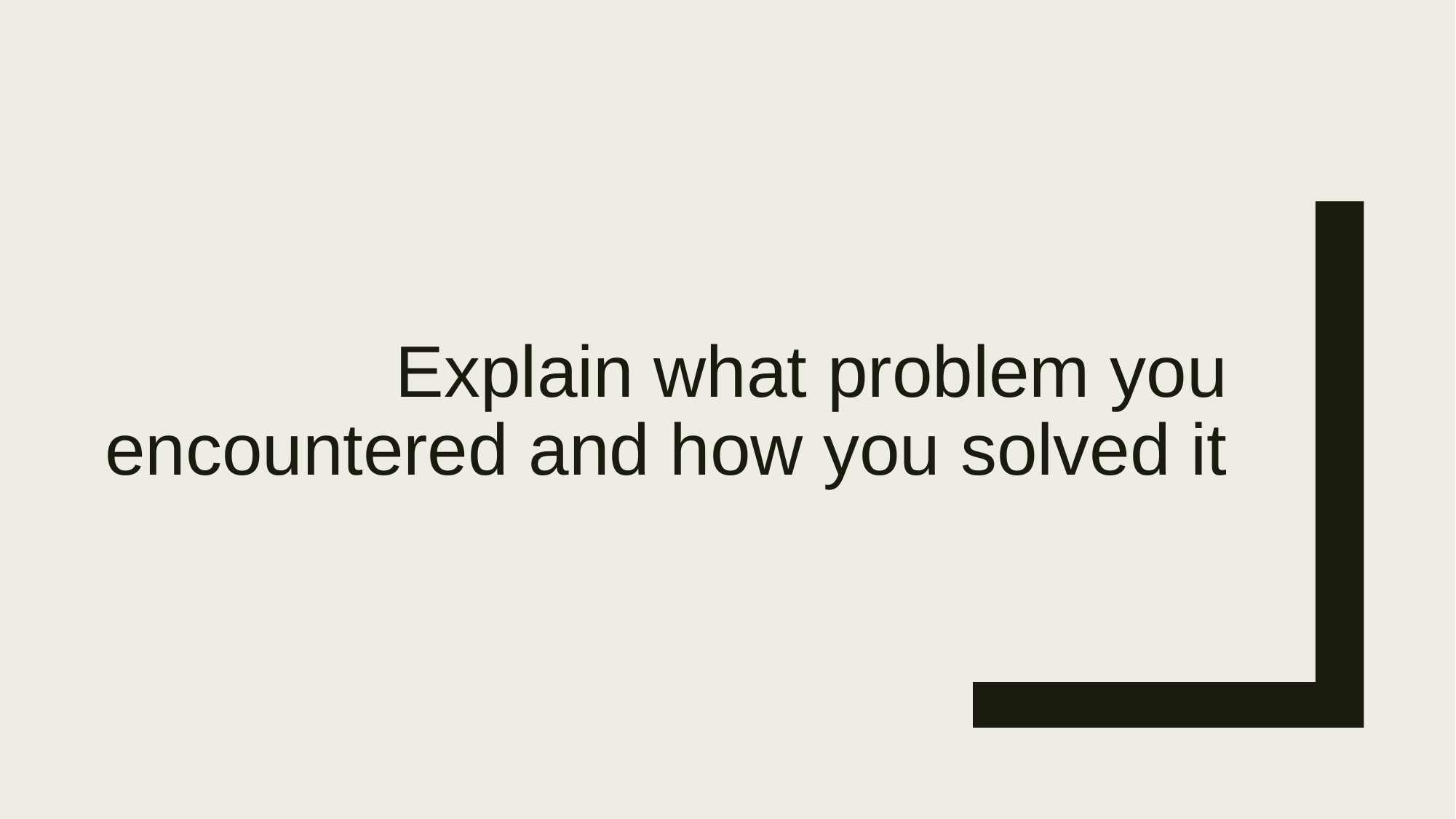

# Explain what problem you encountered and how you solved it